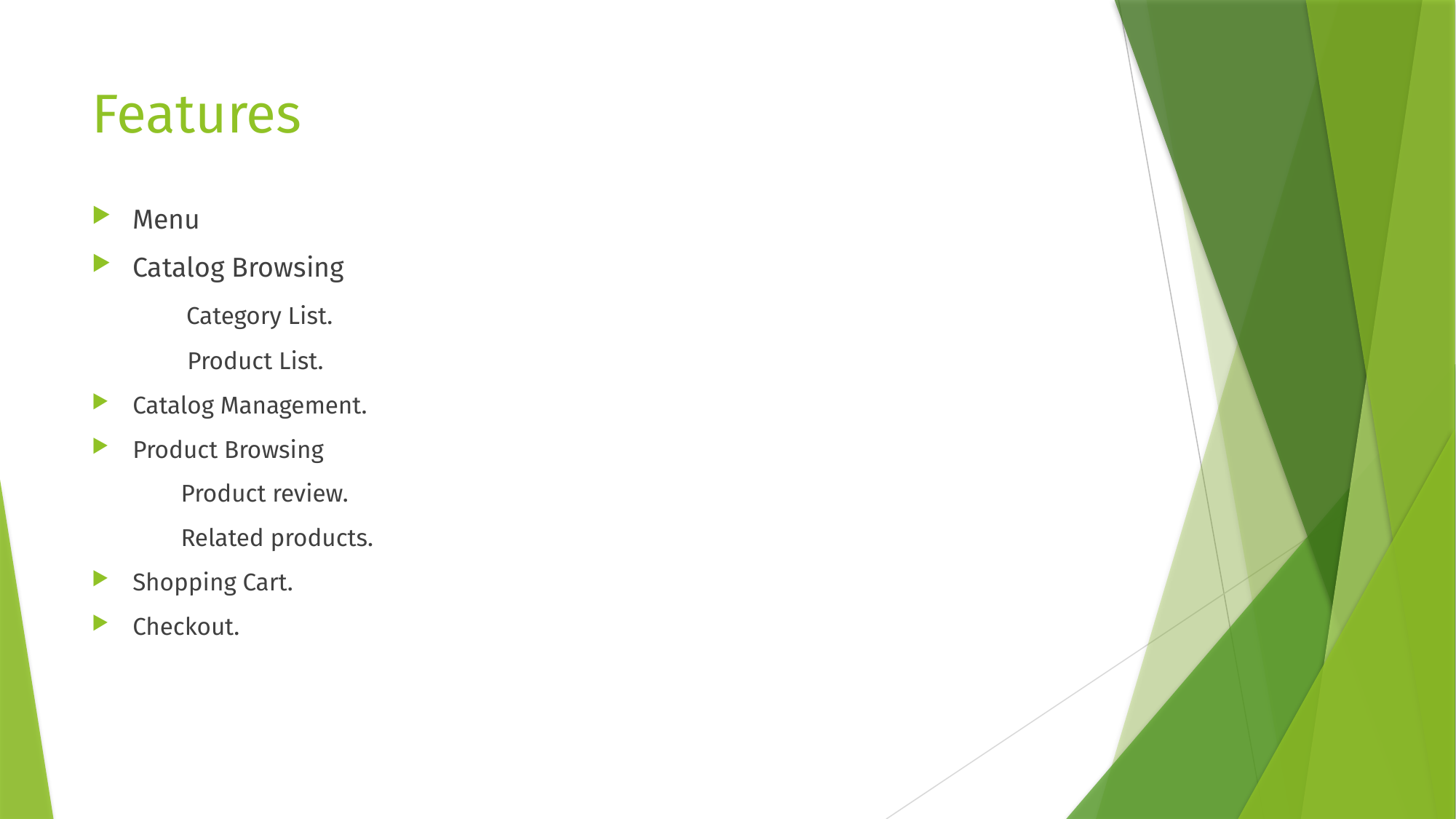

# Features
Menu
Catalog Browsing
             Category List.
               Product List.
Catalog Management.
Product Browsing
              Product review.
              Related products.
Shopping Cart.
Checkout.